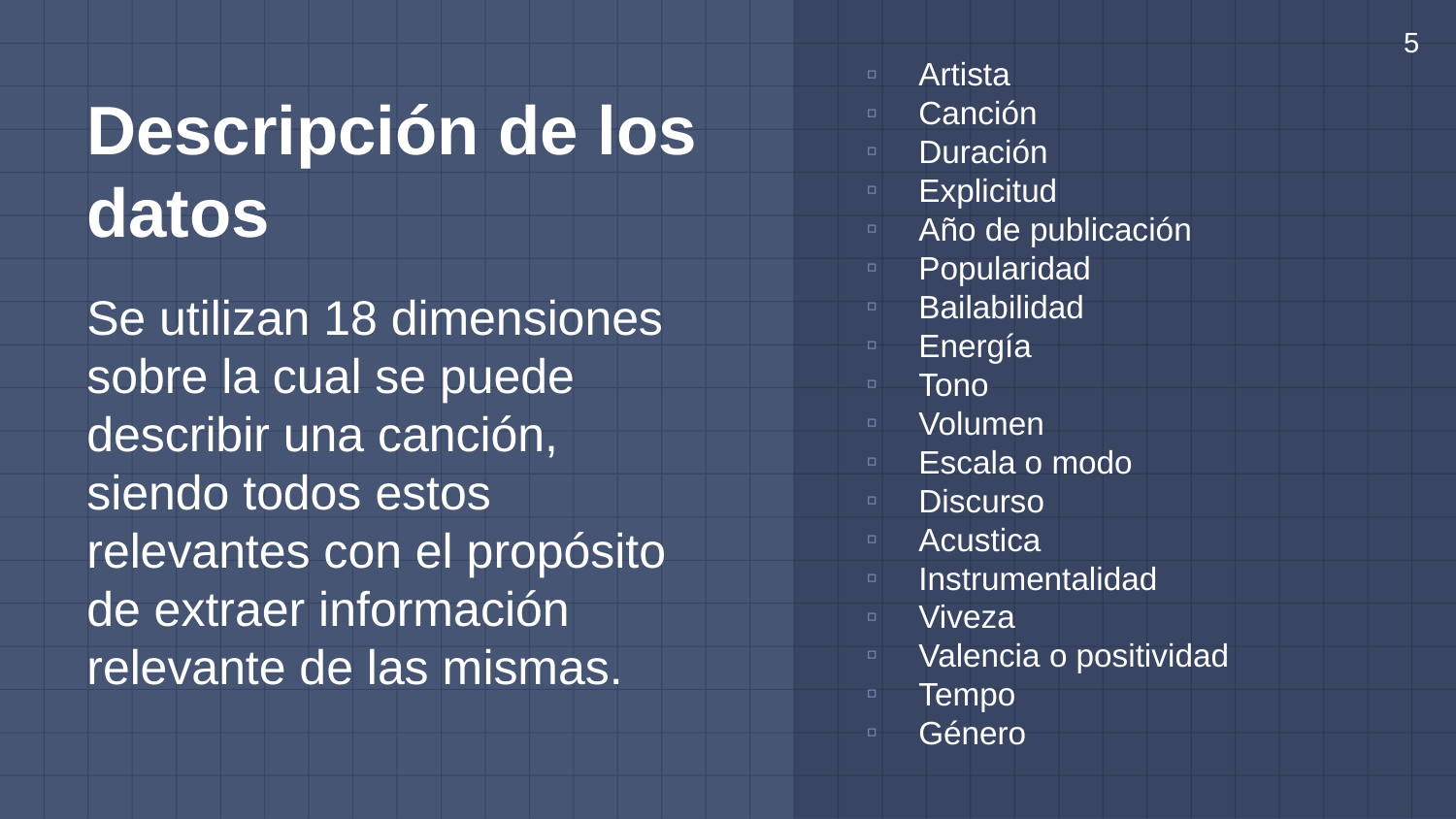

5
Artista
Canción
Duración
Explicitud
Año de publicación
Popularidad
Bailabilidad
Energía
Tono
Volumen
Escala o modo
Discurso
Acustica
Instrumentalidad
Viveza
Valencia o positividad
Tempo
Género

# Descripción de los datos
Se utilizan 18 dimensiones sobre la cual se puede describir una canción, siendo todos estos relevantes con el propósito de extraer información relevante de las mismas.